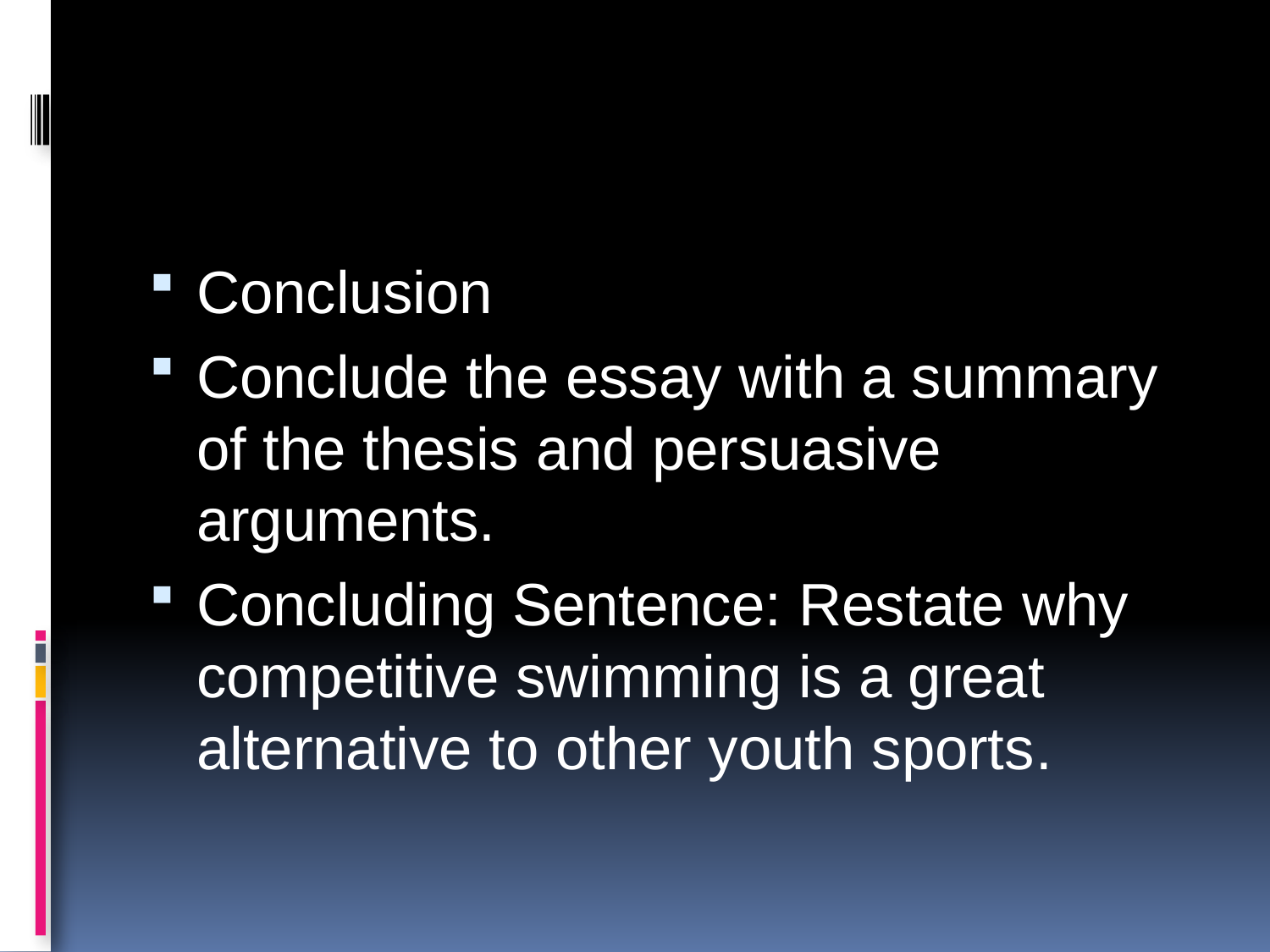

#
Conclusion
Conclude the essay with a summary of the thesis and persuasive arguments.
Concluding Sentence: Restate why competitive swimming is a great alternative to other youth sports.